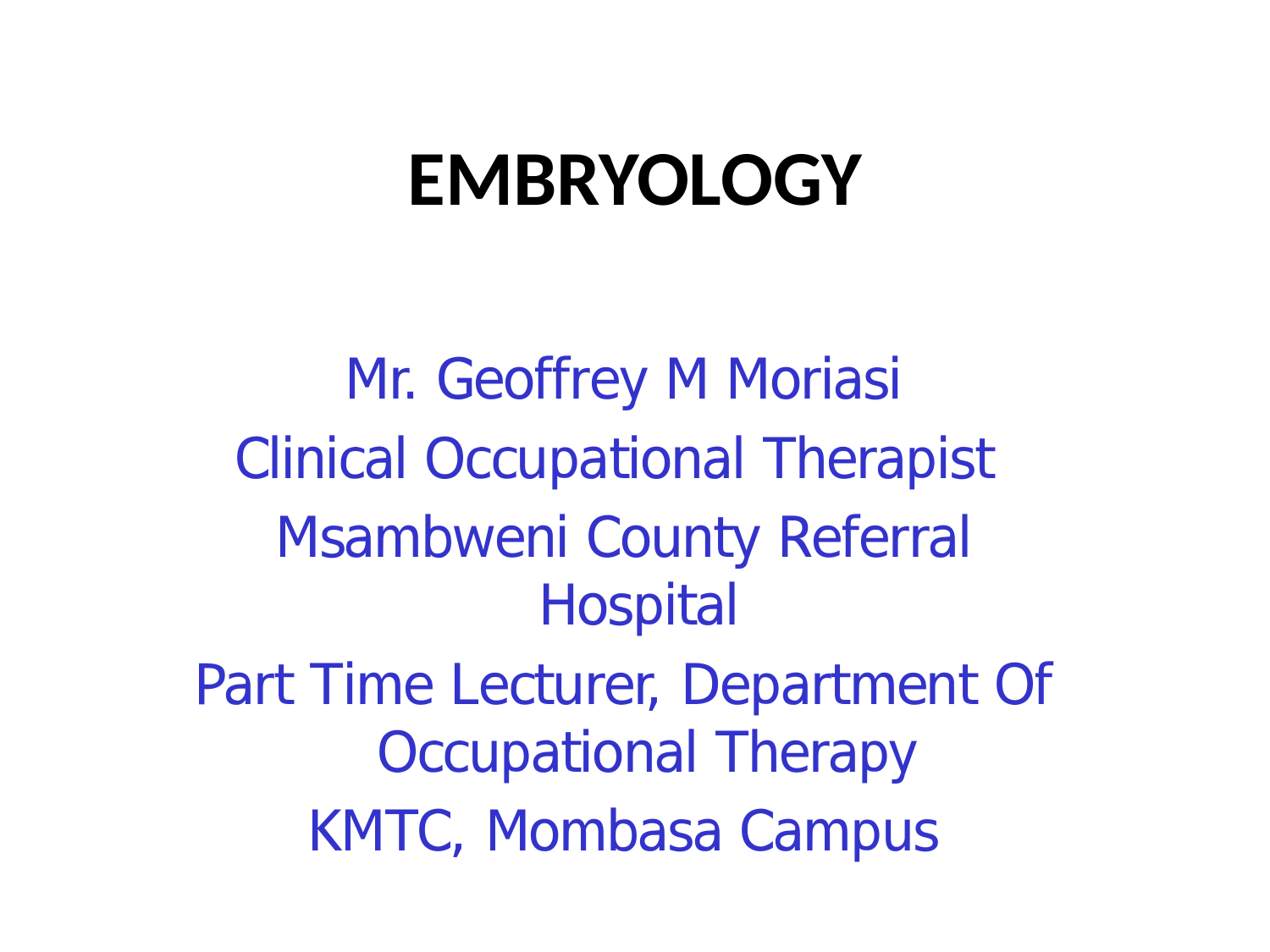

# EMBRYOLOGY
Mr. Geoffrey M Moriasi
Clinical Occupational Therapist
Msambweni County Referral Hospital
Part Time Lecturer, Department Of Occupational Therapy
KMTC, Mombasa Campus